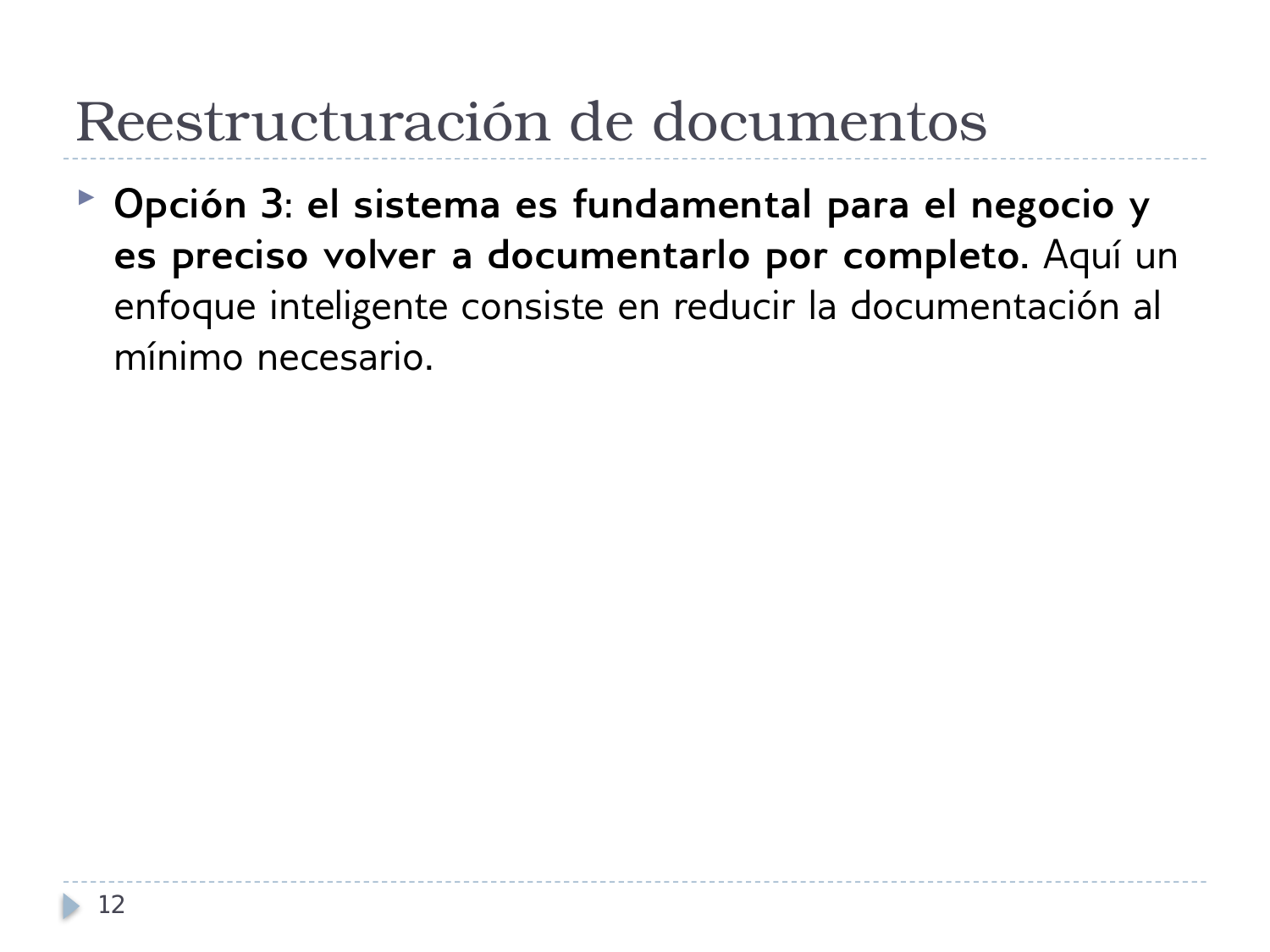

# Reestructuración de documentos
Opción 3: el sistema es fundamental para el negocio y es preciso volver a documentarlo por completo. Aquí un enfoque inteligente consiste en reducir la documentación al mínimo necesario.
12